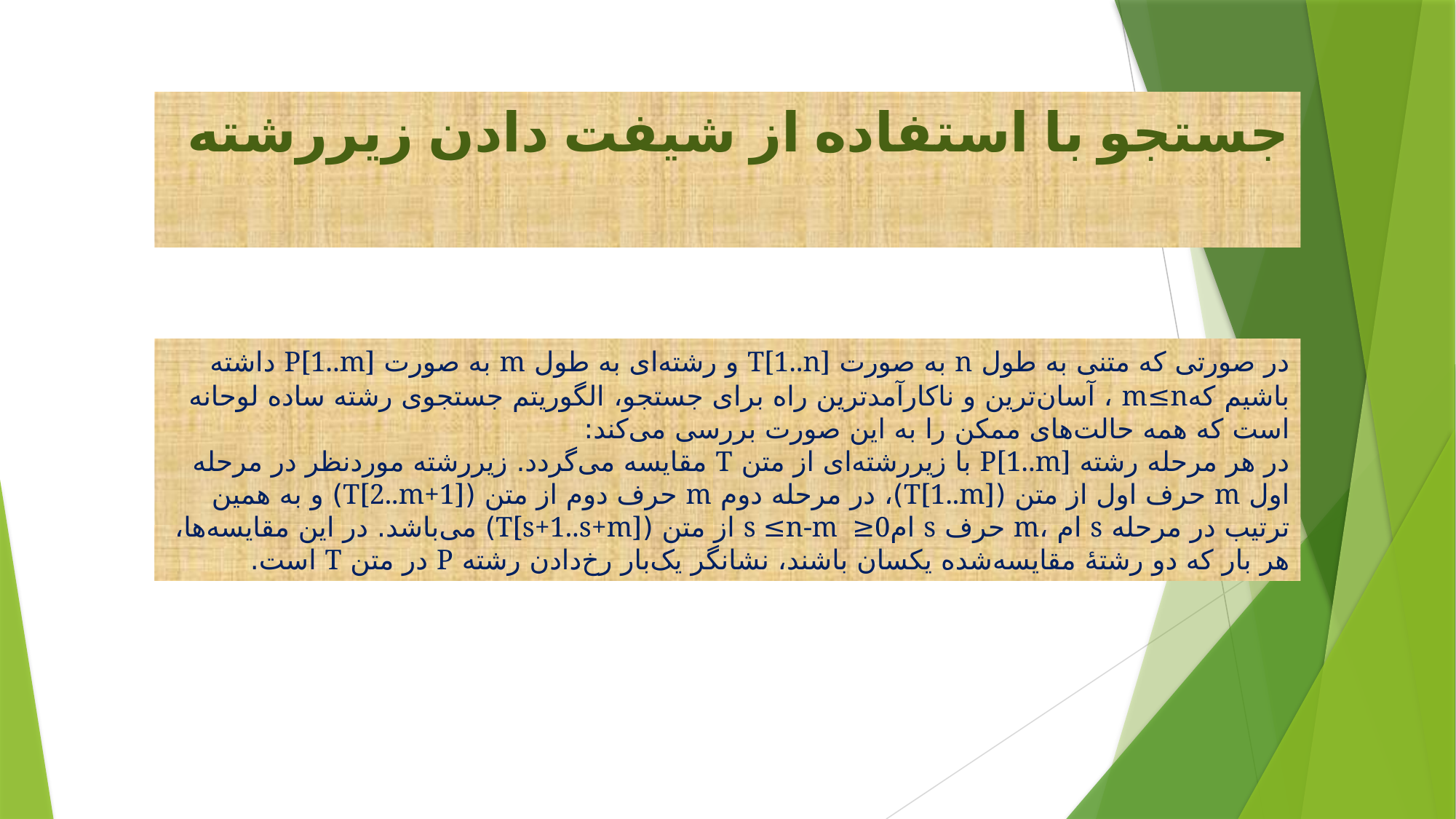

# جستجو با استفاده از شیفت دادن زیررشته
در صورتی که متنی به طول n به صورت T[1..n] و رشته‌ای به طول m به صورت P[1..m] داشته باشیم کهm≤n ، آسان‌ترین و ناکارآمدترین راه برای جستجو، الگوریتم جستجوی رشته ساده لوحانه است که همه حالت‌های ممکن را به این صورت بررسی می‌کند:
در هر مرحله رشته P[1..m] با زیررشته‌ای از متن T مقایسه می‌گردد. زیررشته موردنظر در مرحله اول m حرف اول از متن (T[1..m])، در مرحله دوم m حرف دوم از متن (T[2..m+1]) و به همین ترتیب در مرحله s ام ،m حرف s امs ≤n-m  ≥0 از متن (T[s+1..s+m]) می‌باشد. در این مقایسه‌ها، هر بار که دو رشتۀ مقایسه‌شده یکسان باشند، نشانگر یک‌بار رخ‌دادن رشته P در متن T است.